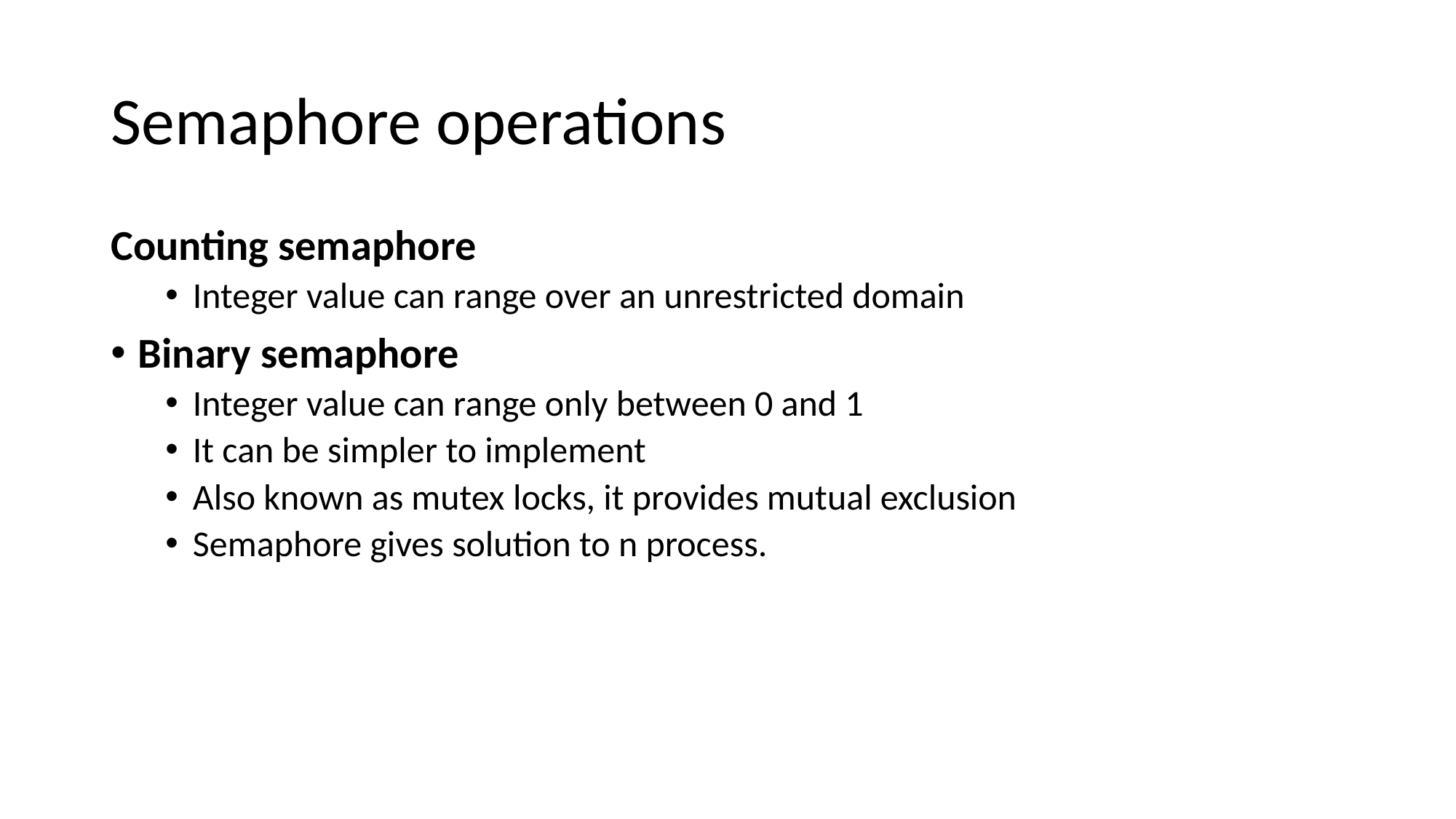

# Semaphore operations
Counting semaphore
Integer value can range over an unrestricted domain
Binary semaphore
Integer value can range only between 0 and 1
It can be simpler to implement
Also known as mutex locks, it provides mutual exclusion
Semaphore gives solution to n process.